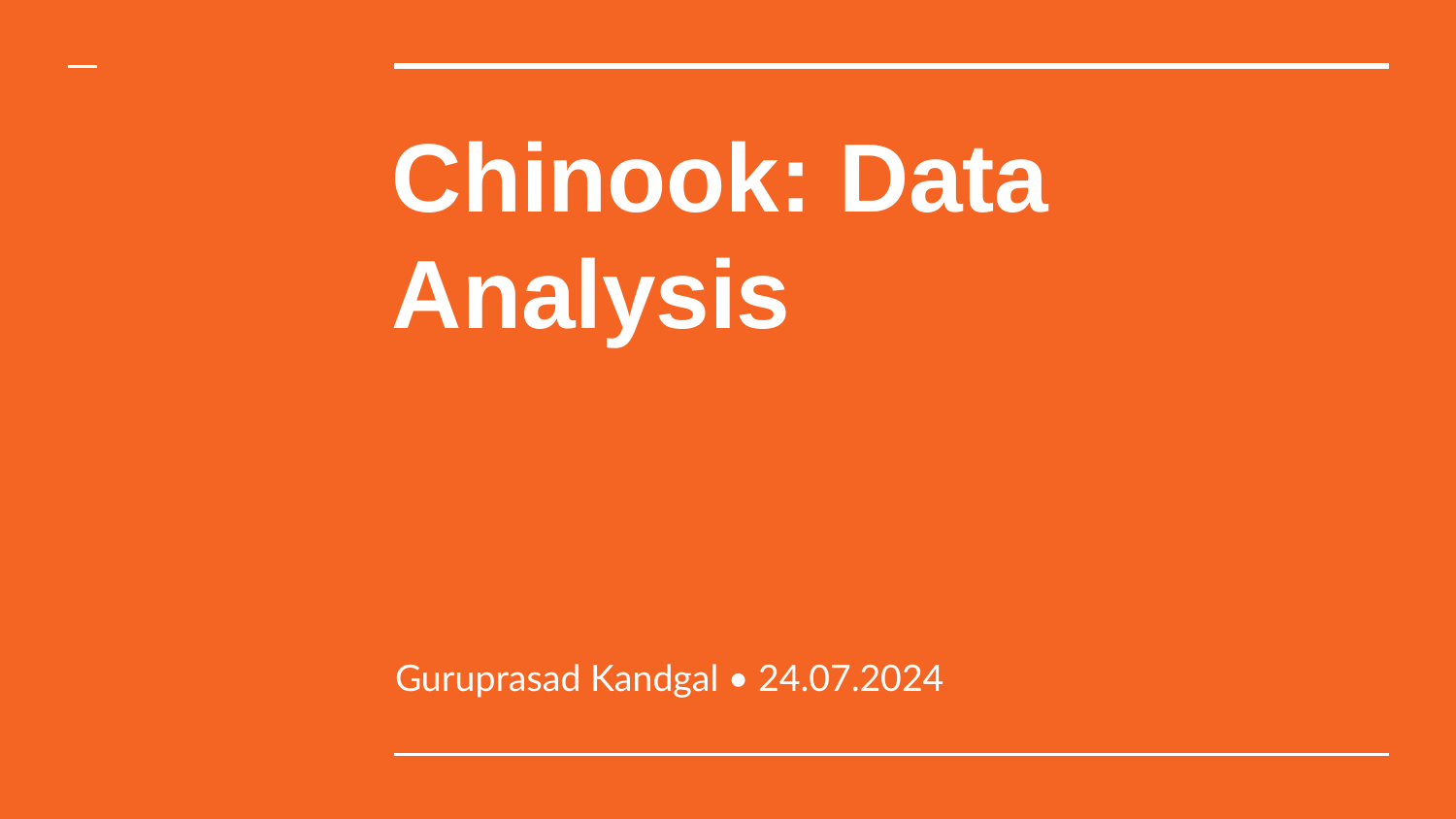

# Chinook: Data Analysis
Guruprasad Kandgal • 24.07.2024